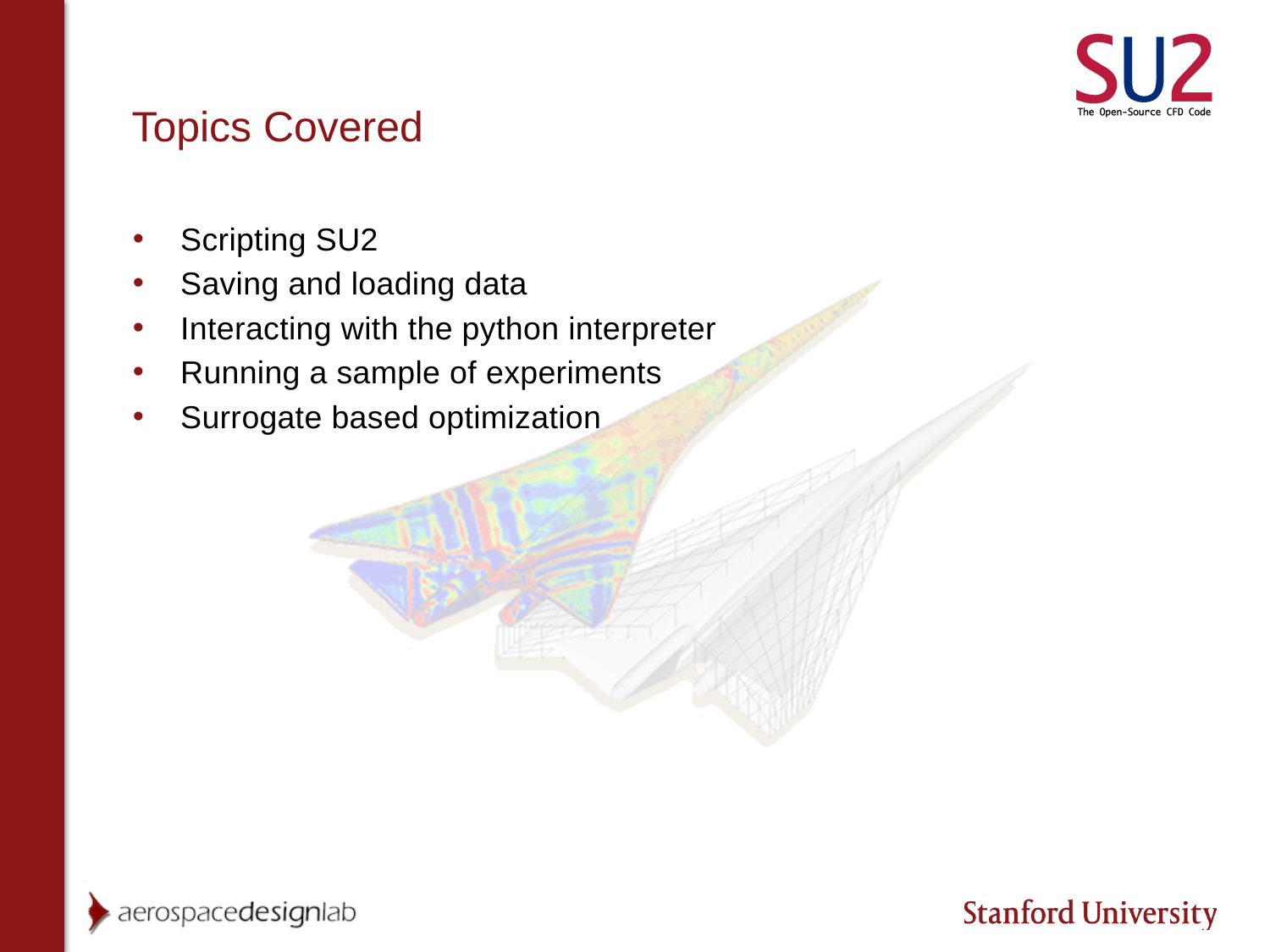

# Topics Covered

Scripting SU2
Saving and loading data
Interacting with the python interpreter
Running a sample of experiments
Surrogate based optimization